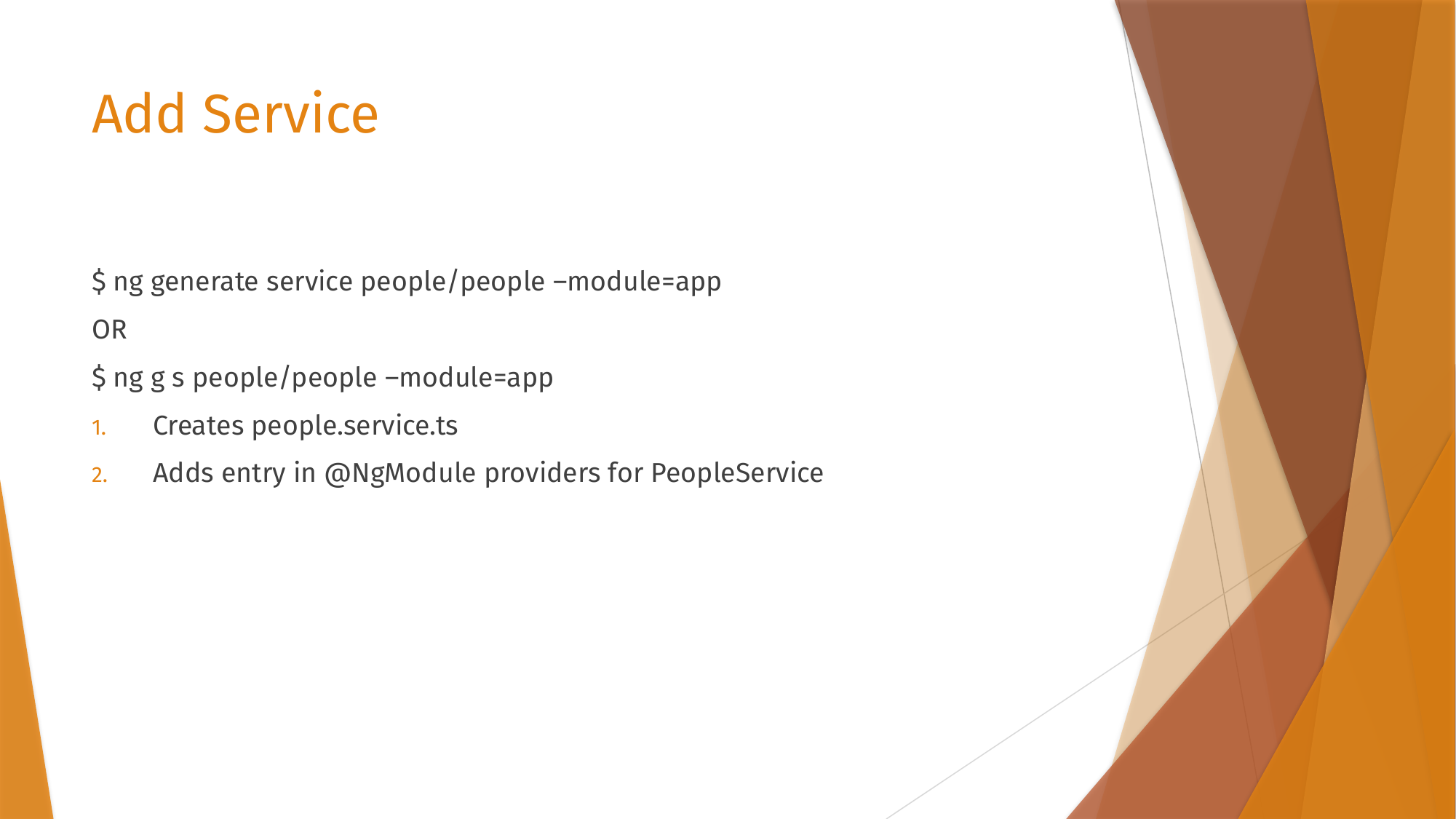

# Add Service
$ ng generate service people/people –module=app
OR
$ ng g s people/people –module=app
Creates people.service.ts
Adds entry in @NgModule providers for PeopleService